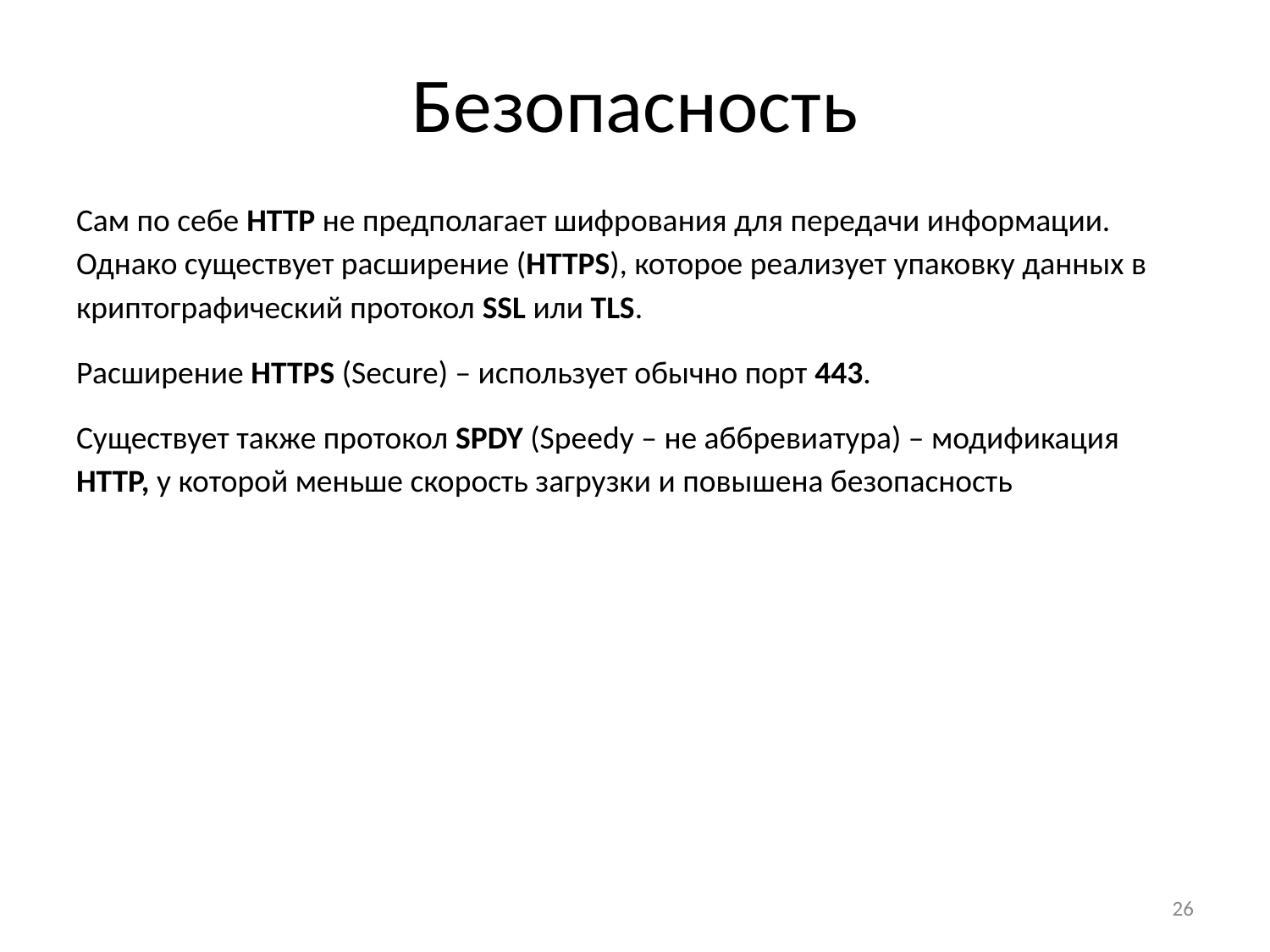

# Безопасность
Сам по себе HTTP не предполагает шифрования для передачи информации. Однако существует расширение (HTTPS), которое реализует упаковку данных в криптографический протокол SSL или TLS.
Расширение HTTPS (Secure) – использует обычно порт 443.
Существует также протокол SPDY (Speedy – не аббревиатура) – модификация HTTP, у которой меньше скорость загрузки и повышена безопасность

26